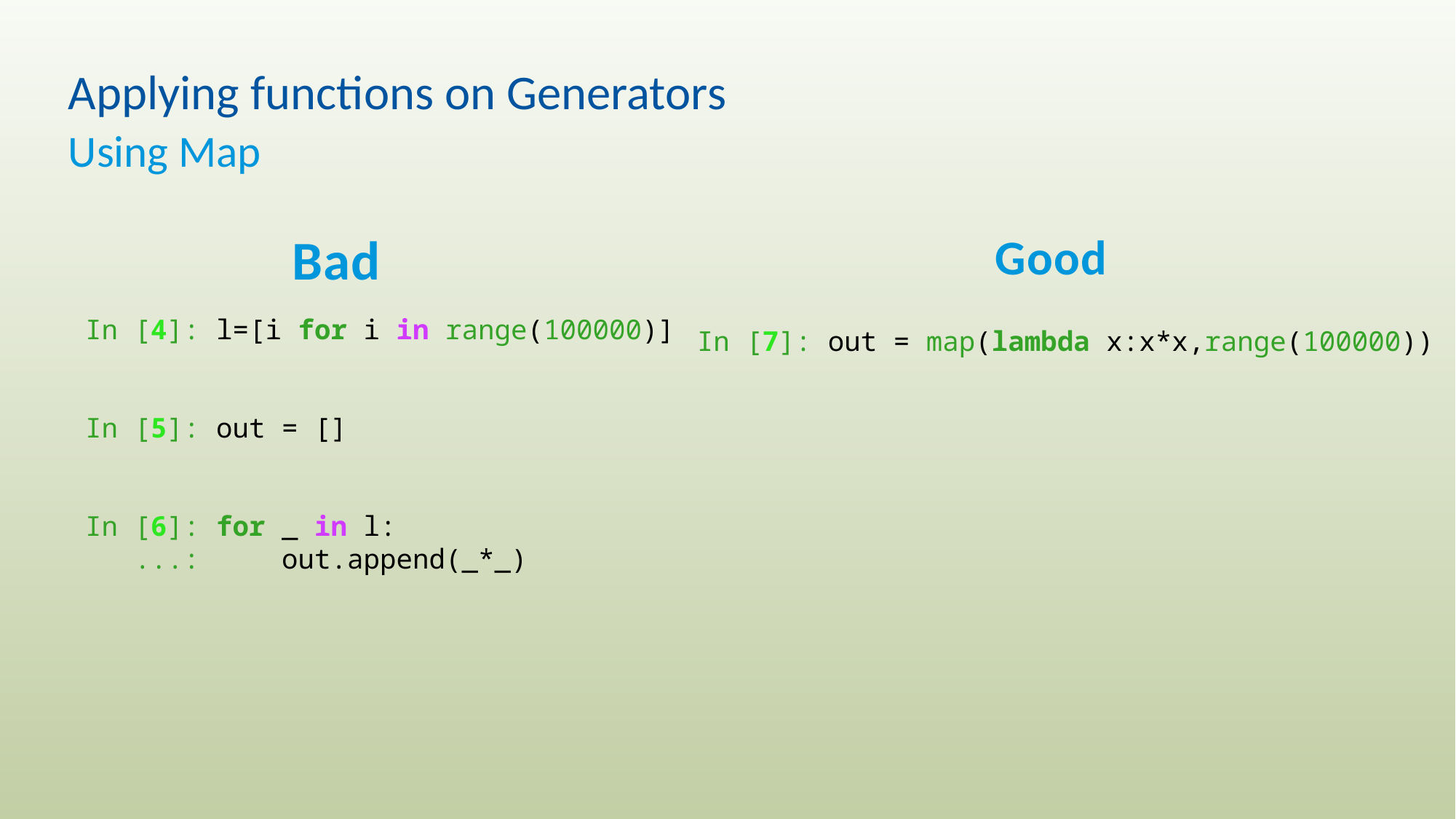

# Applying functions on Generators
Using Map
Bad
Good
In [4]: l=[i for i in range(100000)]

In [5]: out = []

In [6]: for _ in l:
   ...:     out.append(_*_)
In [7]: out = map(lambda x:x*x,range(100000))